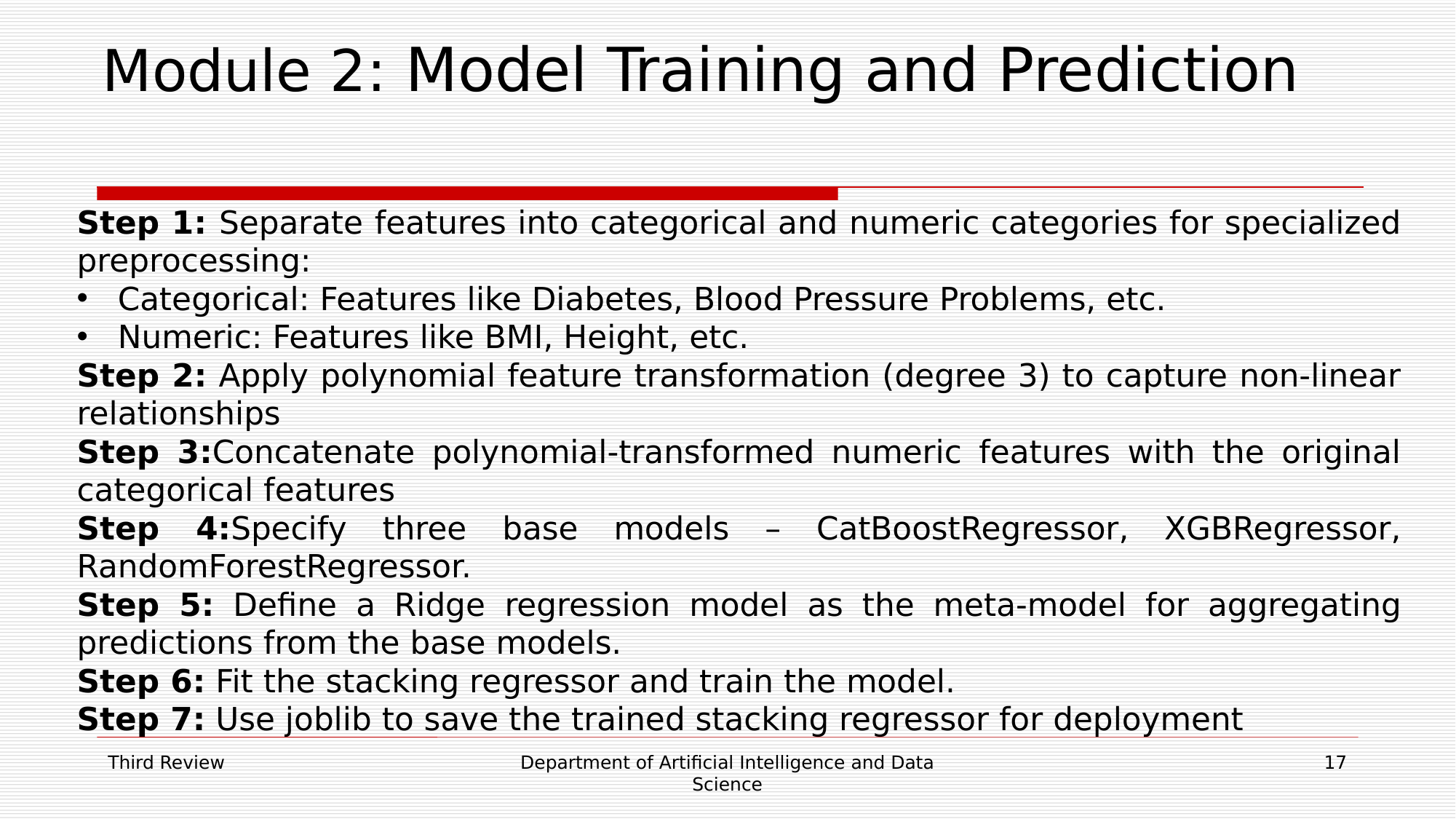

# Module 2: Model Training and Prediction

Step 1: Separate features into categorical and numeric categories for specialized preprocessing:
Categorical: Features like Diabetes, Blood Pressure Problems, etc.
Numeric: Features like BMI, Height, etc.
Step 2: Apply polynomial feature transformation (degree 3) to capture non-linear relationships
Step 3:Concatenate polynomial-transformed numeric features with the original categorical features
Step 4:Specify three base models – CatBoostRegressor, XGBRegressor, RandomForestRegressor.
Step 5: Define a Ridge regression model as the meta-model for aggregating predictions from the base models.
Step 6: Fit the stacking regressor and train the model.
Step 7: Use joblib to save the trained stacking regressor for deployment

Third Review
Department of Artificial Intelligence and Data Science
17